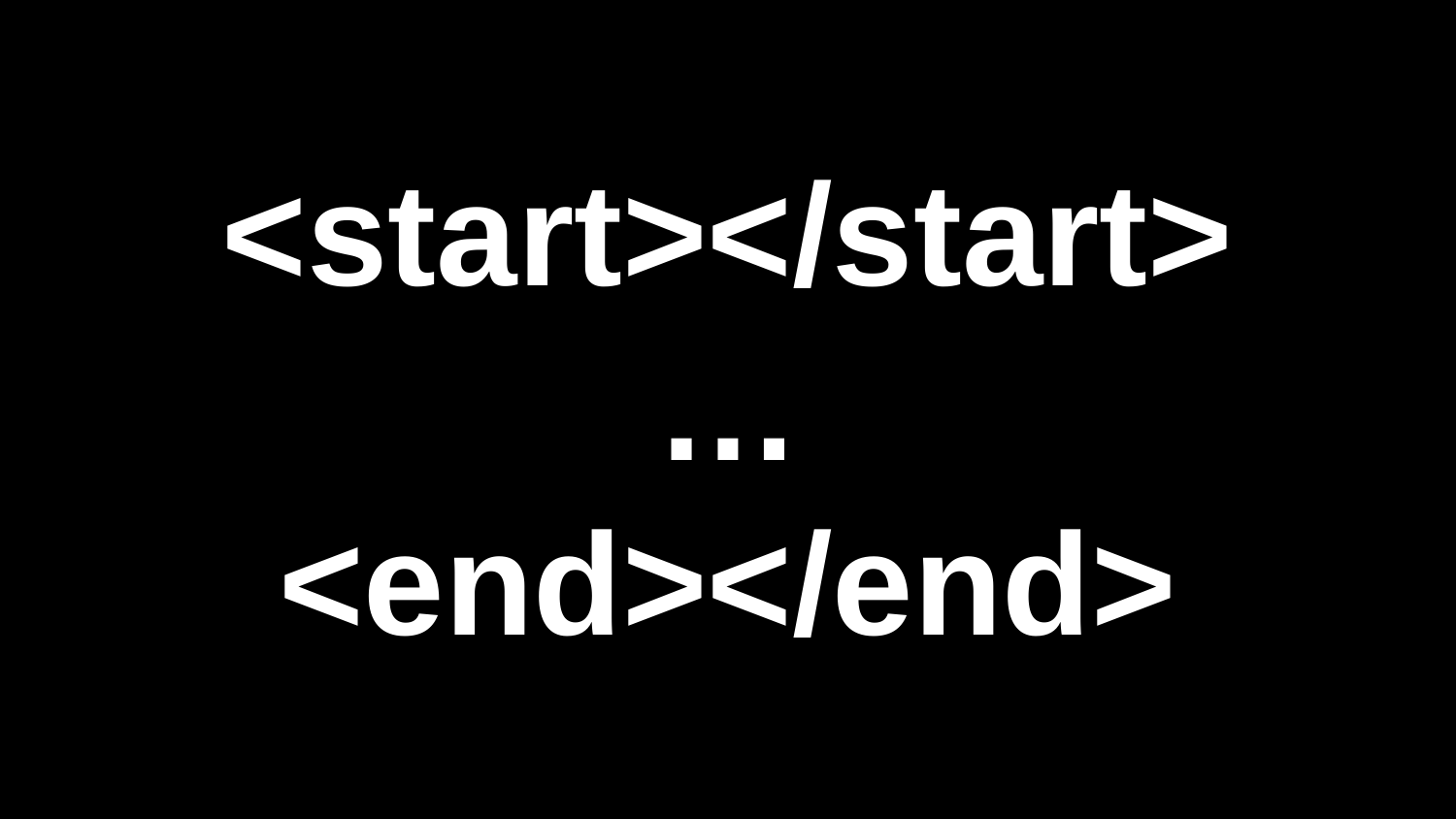

<start></start>
…
<end></end>
# How to prepare